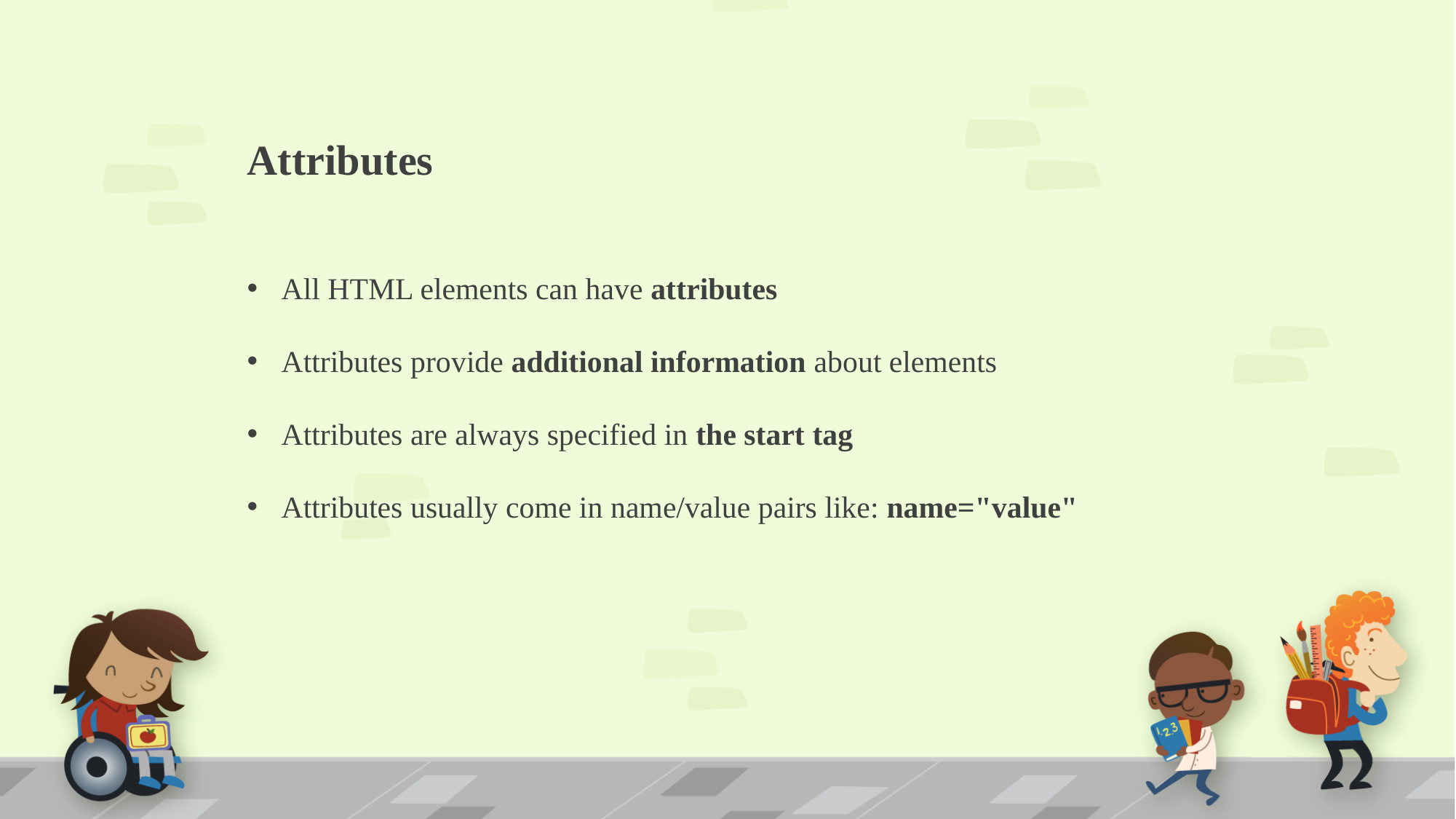

Attributes
All HTML elements can have attributes

Attributes provide additional information about elements

Attributes are always specified in the start tag

Attributes usually come in name/value pairs like: name="value"